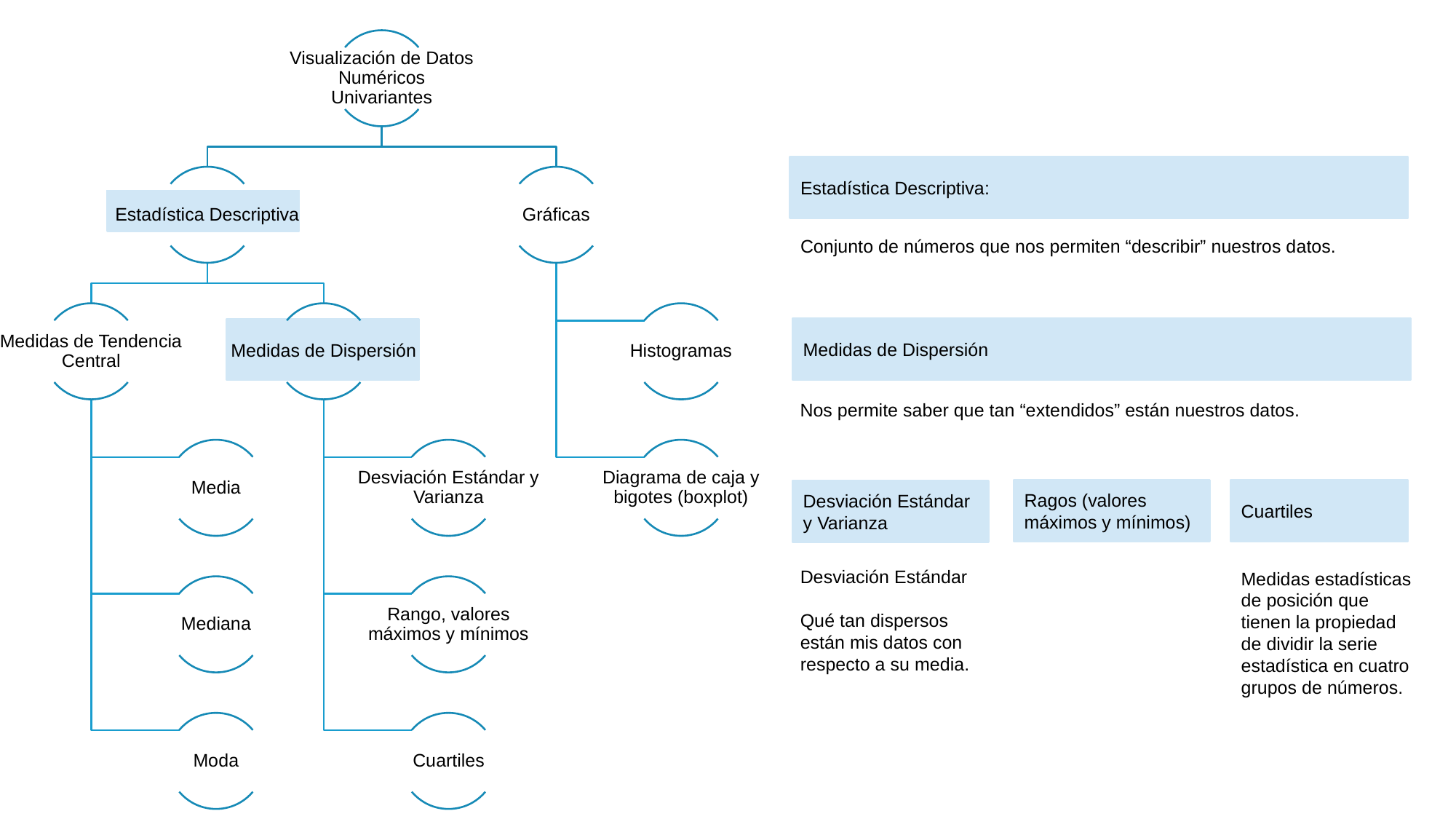

Visualización de Datos Numéricos Univariantes
Estadística Descriptiva
Medidas de Tendencia Central
Media
Mediana
Moda
Medidas de Dispersión
Desviación Estándar y Varianza
Rango, valores máximos y mínimos
Cuartiles
Gráficas
Histogramas
Diagrama de caja y bigotes (boxplot)
Variables numéricas:
Variable que asignada a cada observación un valor numérico discreto o continuo.
Univariantes
La estadística descriptiva univariante se centra en el análisis de una única característica o cualidad del individuo
Estadística Descriptiva:

Conjunto de números que nos permiten “describir” nuestros datos.
Medidas de Dispersión

Nos permite saber que tan “extendidos” están nuestros datos.
Ragos (valores máximos y mínimos)
Cuartiles
Desviación Estándar y Varianza
Desviación Estándar

Qué tan dispersos están mis datos con respecto a su media.

Medidas estadísticas de posición que tienen la propiedad de dividir la serie estadística en cuatro grupos de números.